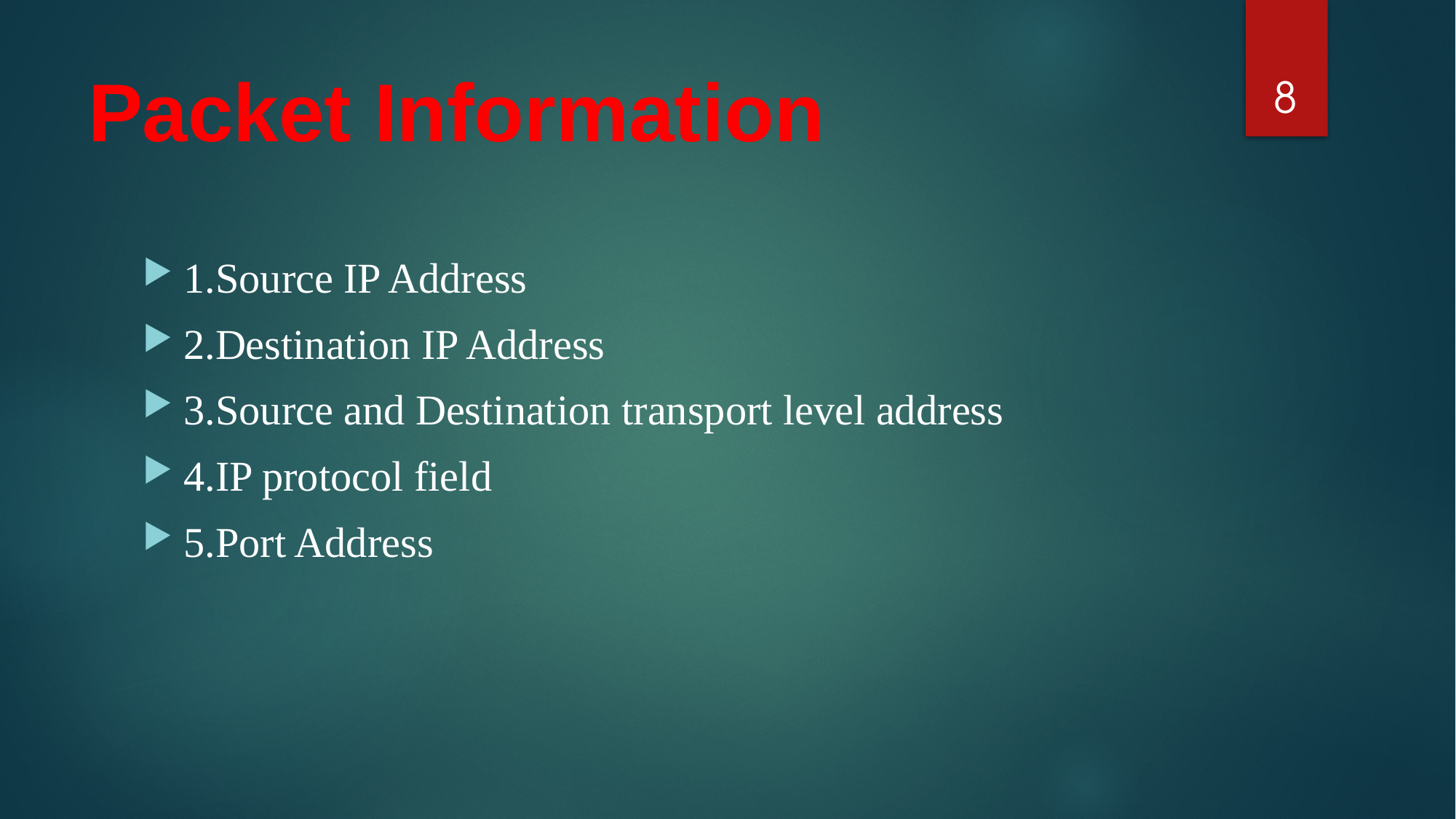

8
# Packet Information
1.Source IP Address
2.Destination IP Address
3.Source and Destination transport level address
4.IP protocol field
5.Port Address